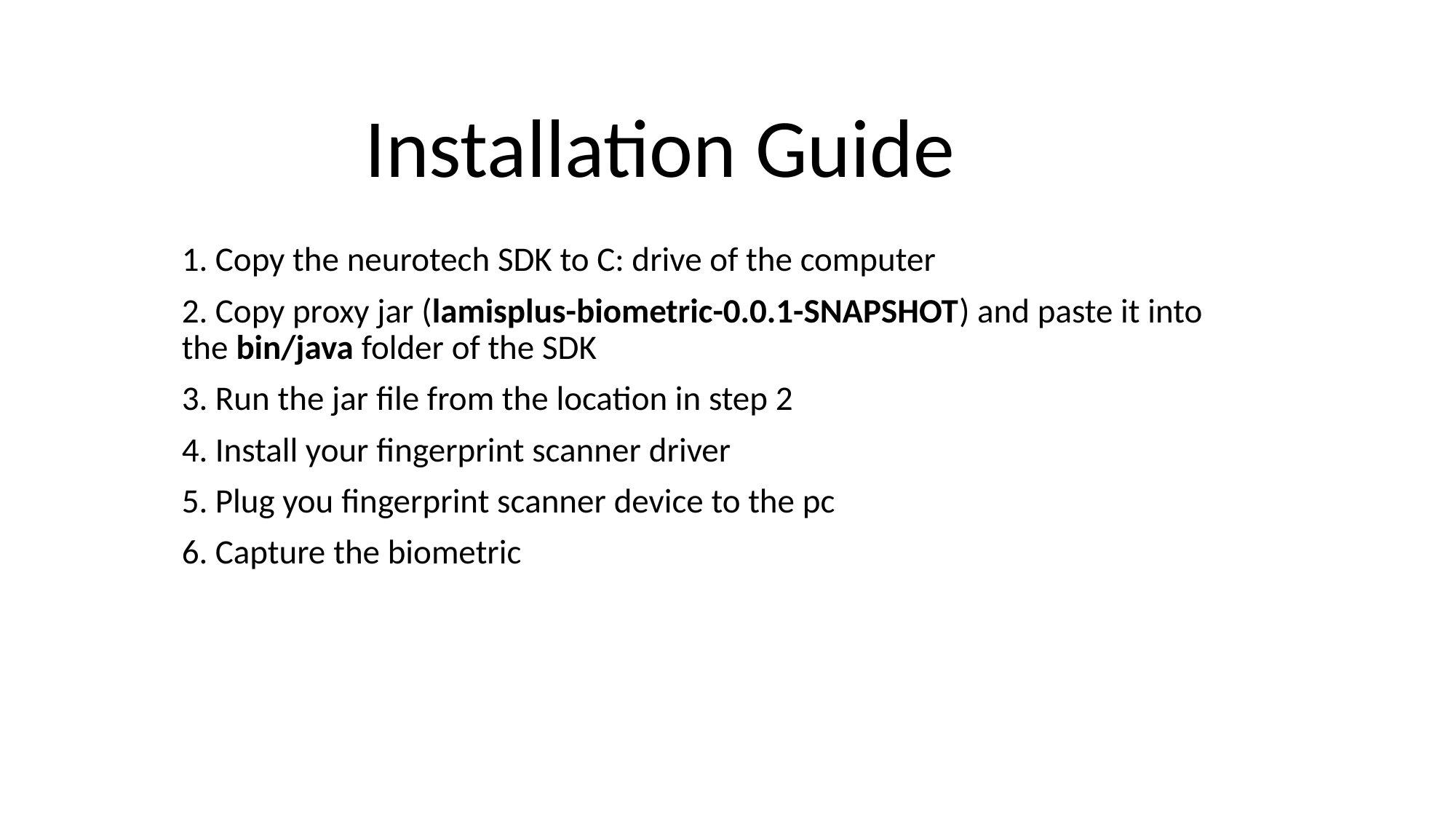

# Installation Guide
1. Copy the neurotech SDK to C: drive of the computer
2. Copy proxy jar (lamisplus-biometric-0.0.1-SNAPSHOT) and paste it into the bin/java folder of the SDK
3. Run the jar file from the location in step 2
4. Install your fingerprint scanner driver
5. Plug you fingerprint scanner device to the pc
6. Capture the biometric